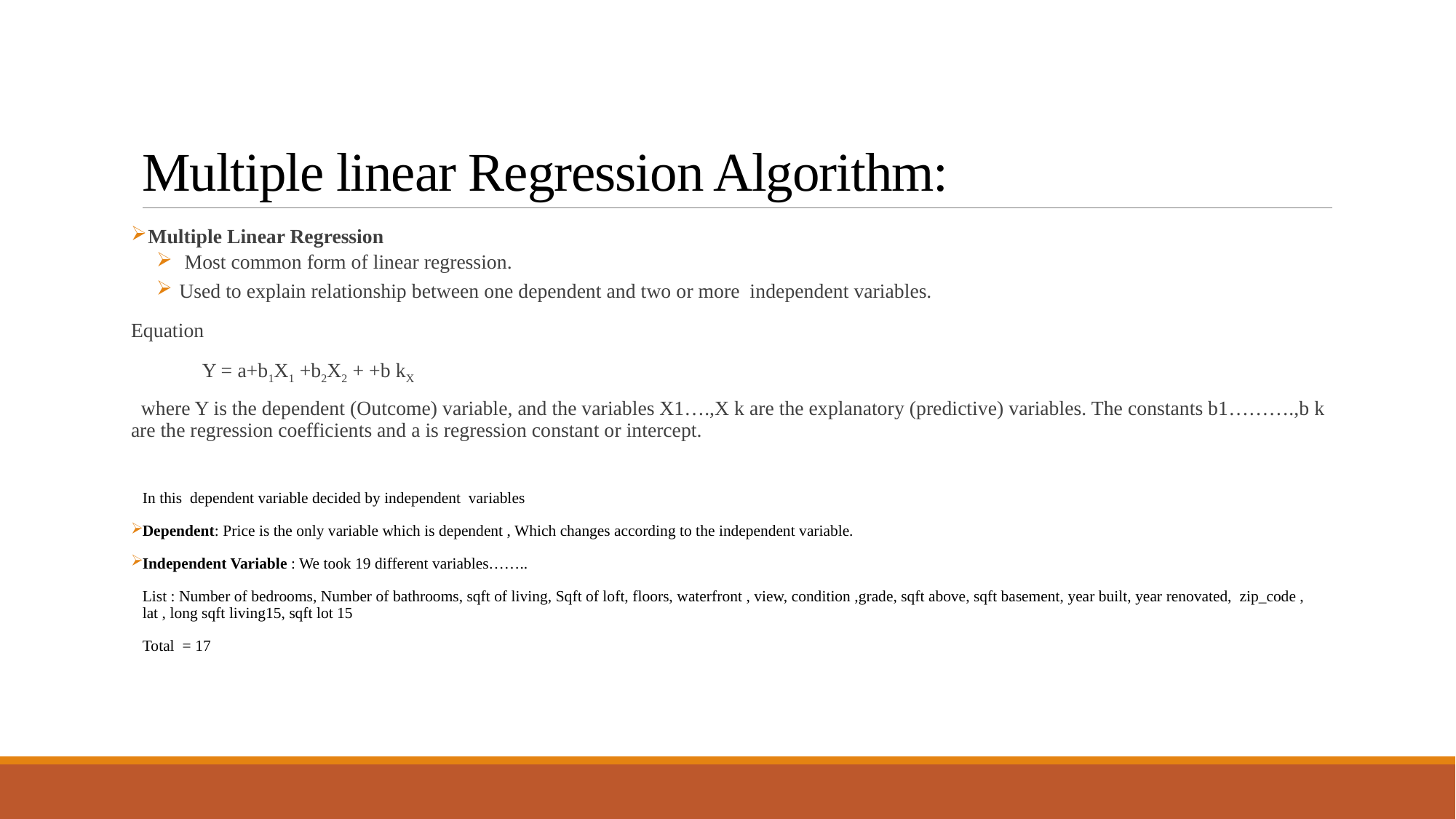

# Multiple linear Regression Algorithm:
 Multiple Linear Regression
 Most common form of linear regression.
Used to explain relationship between one dependent and two or more  independent variables.
Equation
              Y = a+b1X1 +b2X2 + +b kX
  where Y is the dependent (Outcome) variable, and the variables X1….,X k are the explanatory (predictive) variables. The constants b1……….,b k are the regression coefficients and a is regression constant or intercept.

In this  dependent variable decided by independent  variables
Dependent: Price is the only variable which is dependent , Which changes according to the independent variable.
Independent Variable : We took 19 different variables……..
List : Number of bedrooms, Number of bathrooms, sqft of living, Sqft of loft, floors, waterfront , view, condition ,grade, sqft above, sqft basement, year built, year renovated,  zip_code , lat , long sqft living15, sqft lot 15
Total  = 17